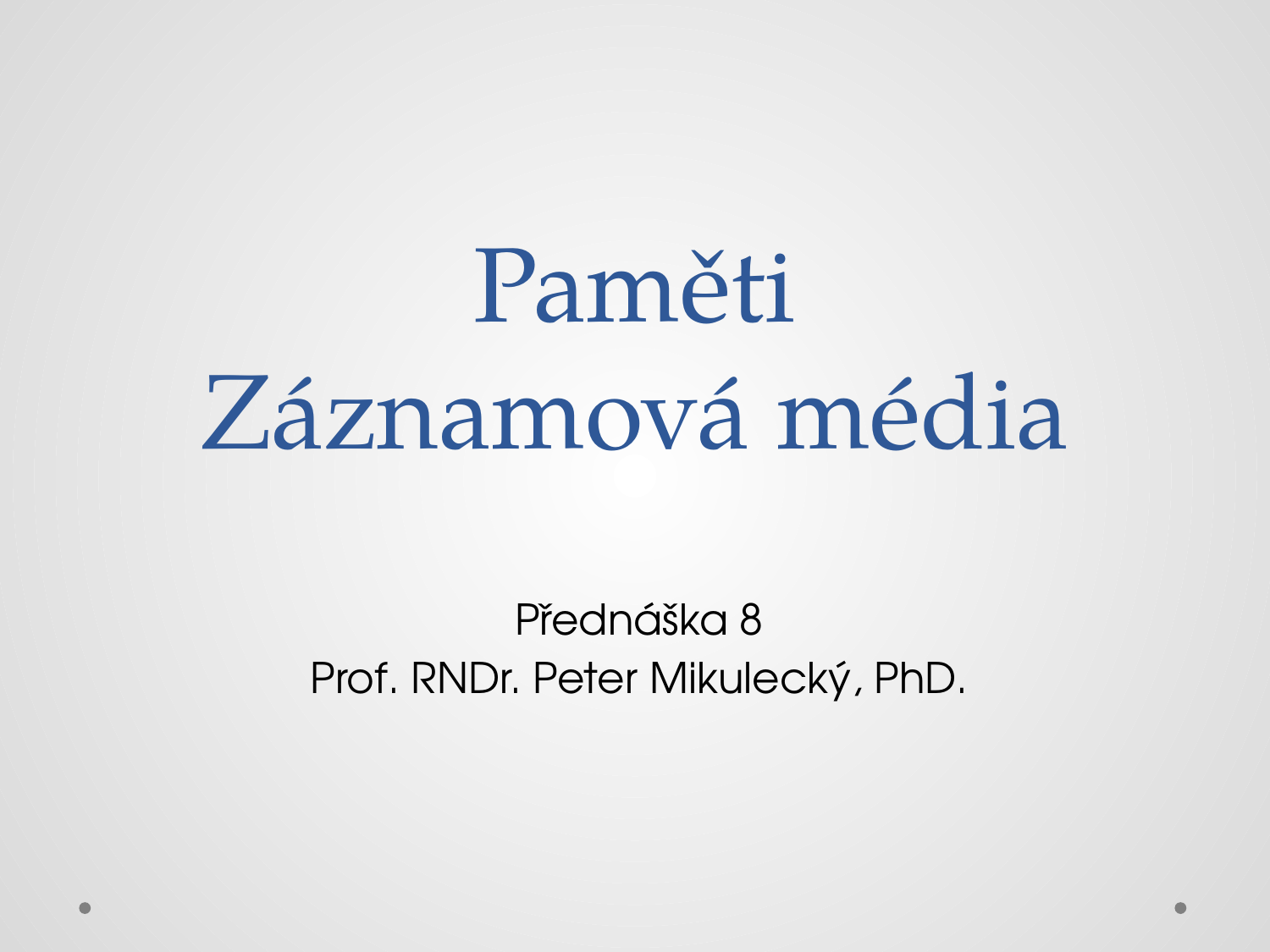

# Paměti Záznamová média
Přednáška 8
Prof. RNDr. Peter Mikulecký, PhD.